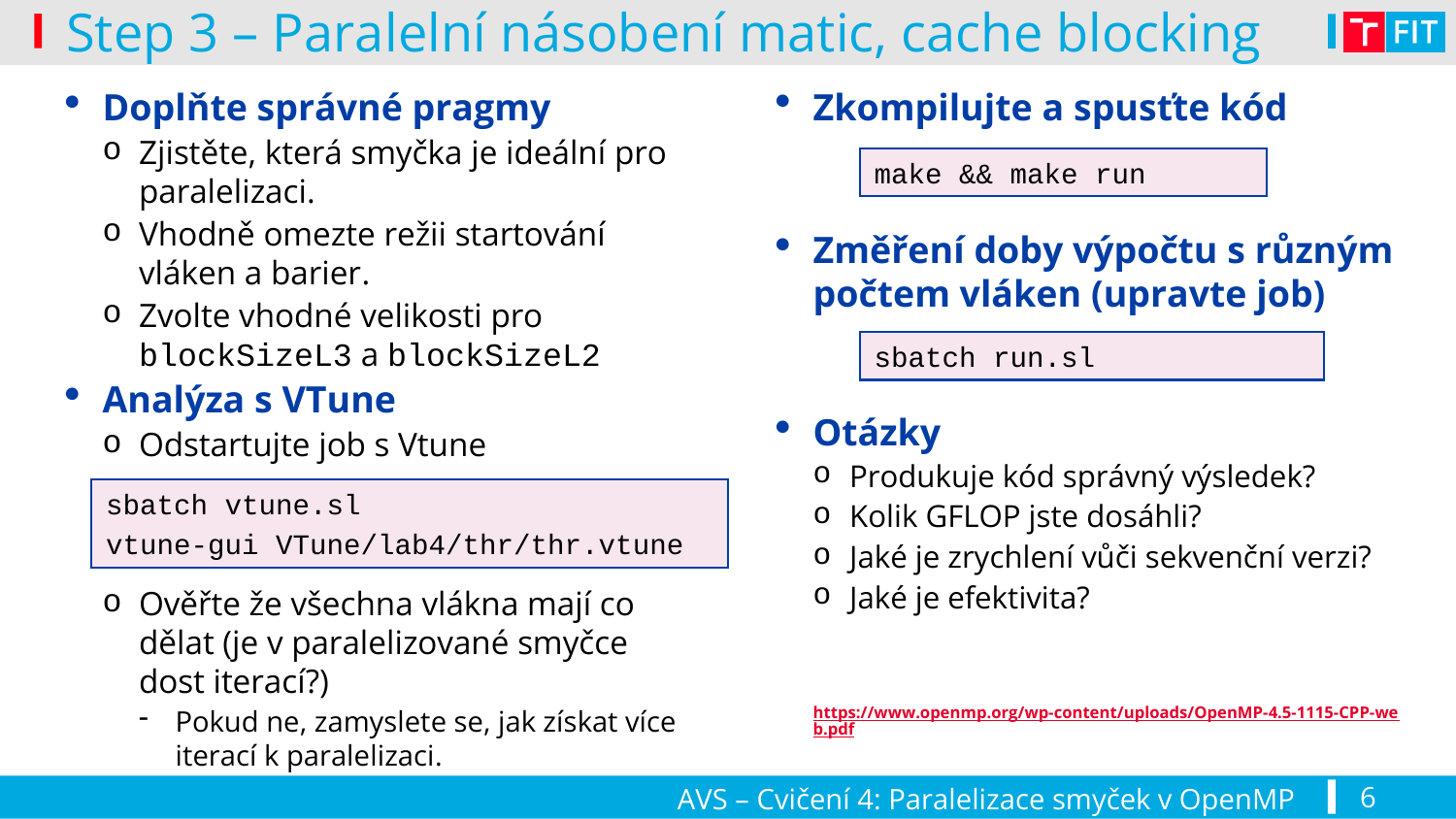

Step 3 – Paralelní násobení matic, cache blocking
# Doplňte správné pragmy
Zjistěte, která smyčka je ideální pro paralelizaci.
Vhodně omezte režii startování vláken a barier.
Zvolte vhodné velikosti pro blockSizeL3 a blockSizeL2
Analýza s VTune
Odstartujte job s Vtune

Ověřte že všechna vlákna mají co dělat (je v paralelizované smyčce dost iterací?)
Pokud ne, zamyslete se, jak získat více iterací k paralelizaci.

https://www.openmp.org/wp-content/uploads/OpenMP-4.5-1115-CPP-web.pdf
Zkompilujte a spusťte kód

Změření doby výpočtu s různým počtem vláken (upravte job)

Otázky
Produkuje kód správný výsledek?
Kolik GFLOP jste dosáhli?
Jaké je zrychlení vůči sekvenční verzi?
Jaké je efektivita?

https://www.openmp.org/wp-content/uploads/OpenMP-4.5-1115-CPP-web.pdf
make && make run
sbatch run.sl
sbatch vtune.sl
vtune-gui VTune/lab4/thr/thr.vtune
AVS – Cvičení 4: Paralelizace smyček v OpenMP
6